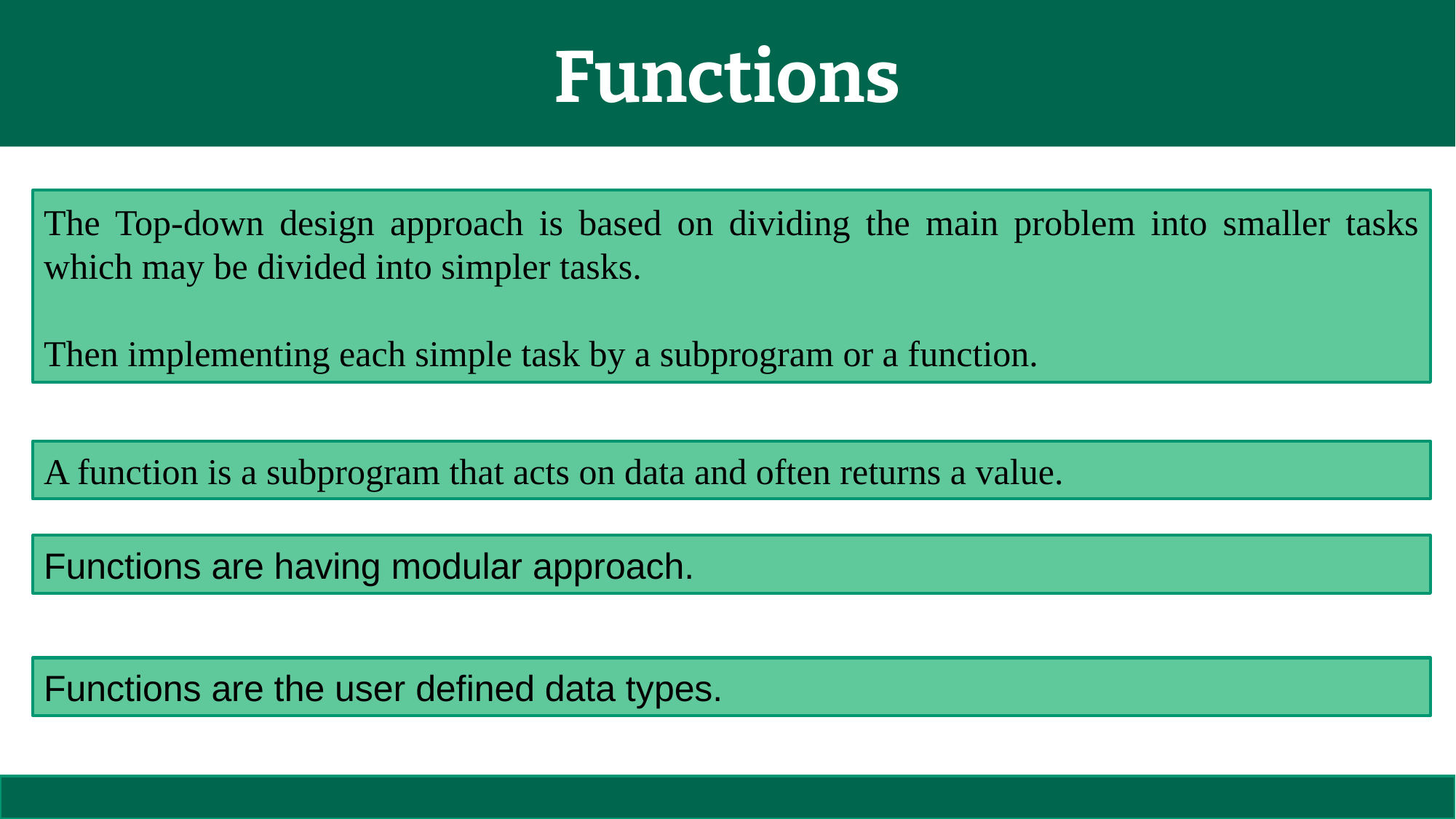

# Functions
The Top-down design approach is based on dividing the main problem into smaller tasks which may be divided into simpler tasks.

Then implementing each simple task by a subprogram or a function.
A function is a subprogram that acts on data and often returns a value.
Functions are having modular approach.
Functions are the user defined data types.